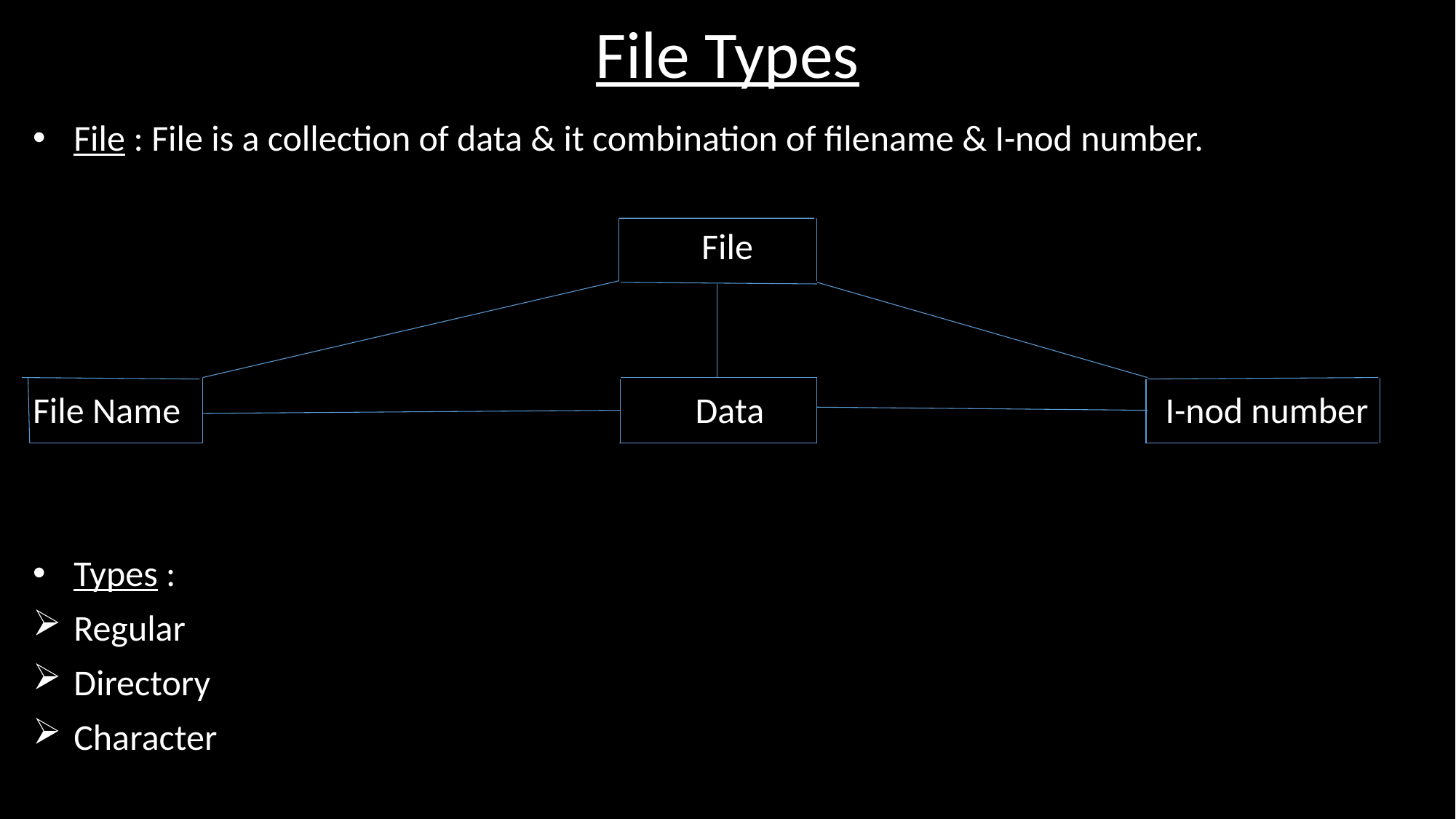

# File Types
File : File is a collection of data & it combination of filename & I-nod number.

File

File Name                                                               Data                                                 I-nod number

Types :
Regular
Directory
Character